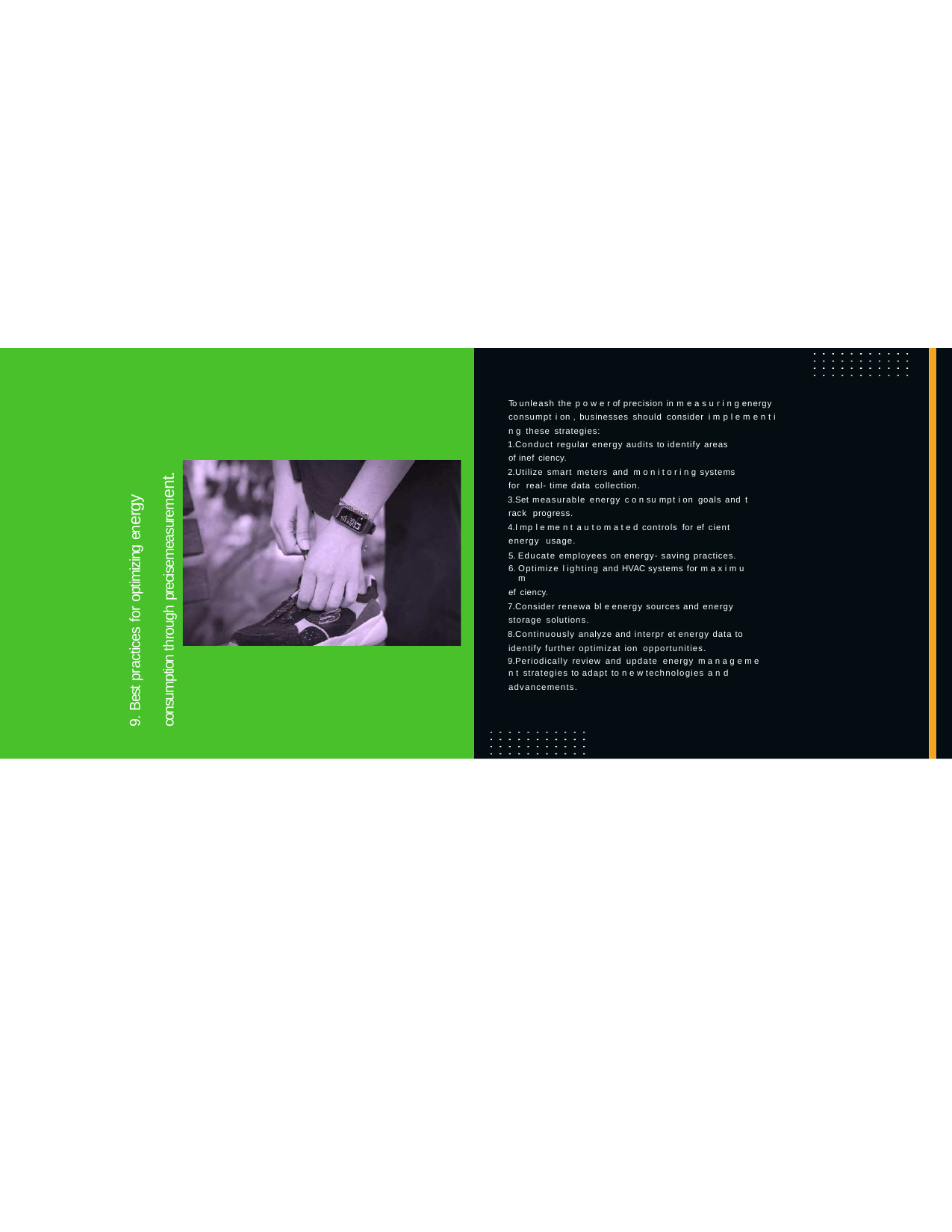

To unleash the p o w e r of precision in m e a s u r i n g energy  consumpt i on , businesses should consider i m p l e m e n t i n g  these strategies:
Conduct regular energy audits to identify areas  of inef ciency.
Utilize smart meters and m o n i t o r i n g systems for  real- time data collection.
Set measurable energy c o n su mpt i on goals and t rack  progress.
I mp l e me n t a u t o m a t e d controls for ef cient energy  usage.
Educate employees on energy- saving practices.
Optimize l ighting and HVAC systems for m a x i m u m
ef ciency.
Consider renewa bl e energy sources and energy  storage solutions.
Continuously analyze and interpr et energy data to  identify further optimizat ion opportunities.
Periodically review and update energy m a n a g e m e n t  strategies to adapt to n e w technologies a n d
advancements.
9. Best practices for optimizing energy
consumption through precisemeasurement.